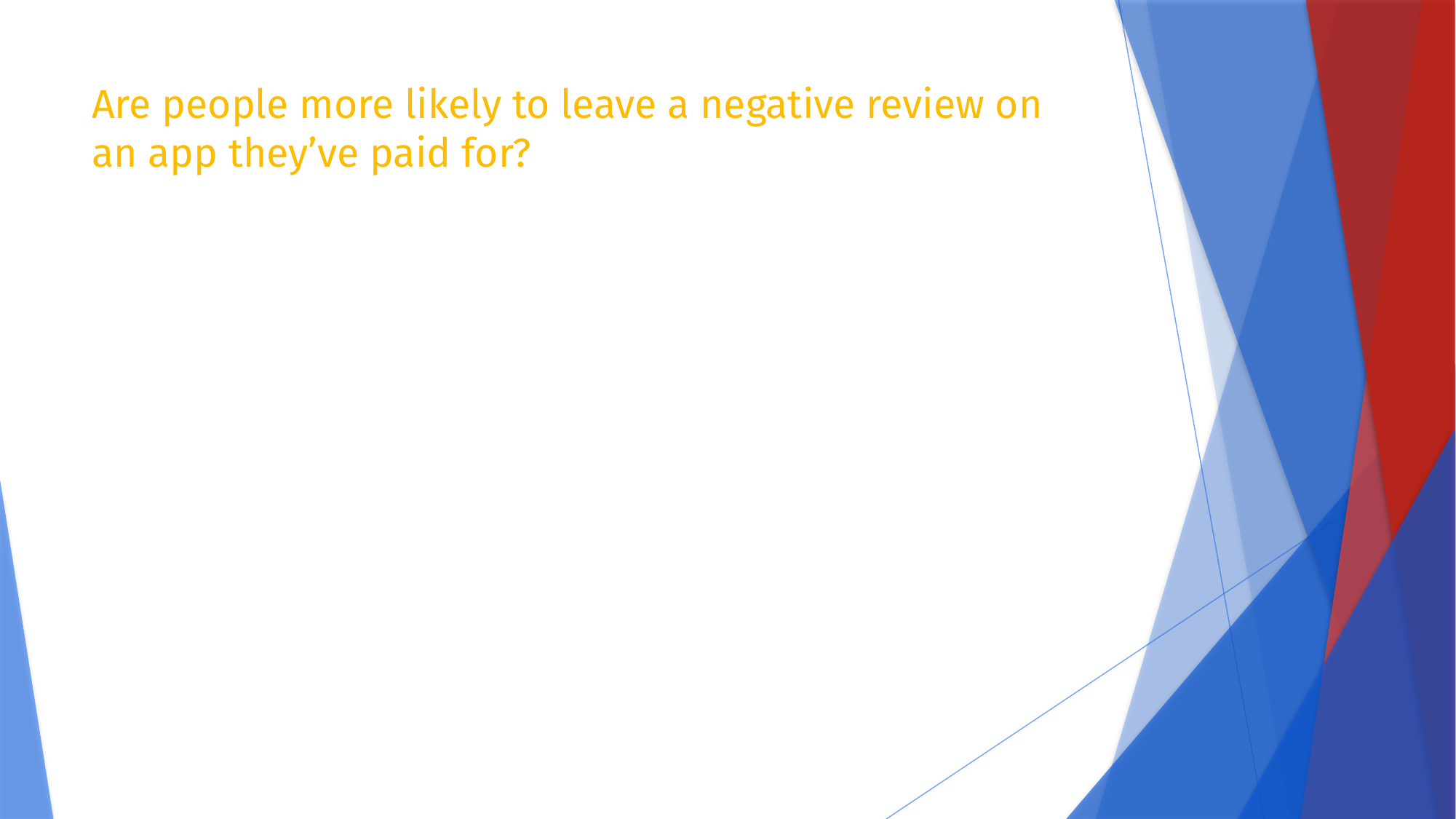

# Are people more likely to leave a negative review on an app they’ve paid for?